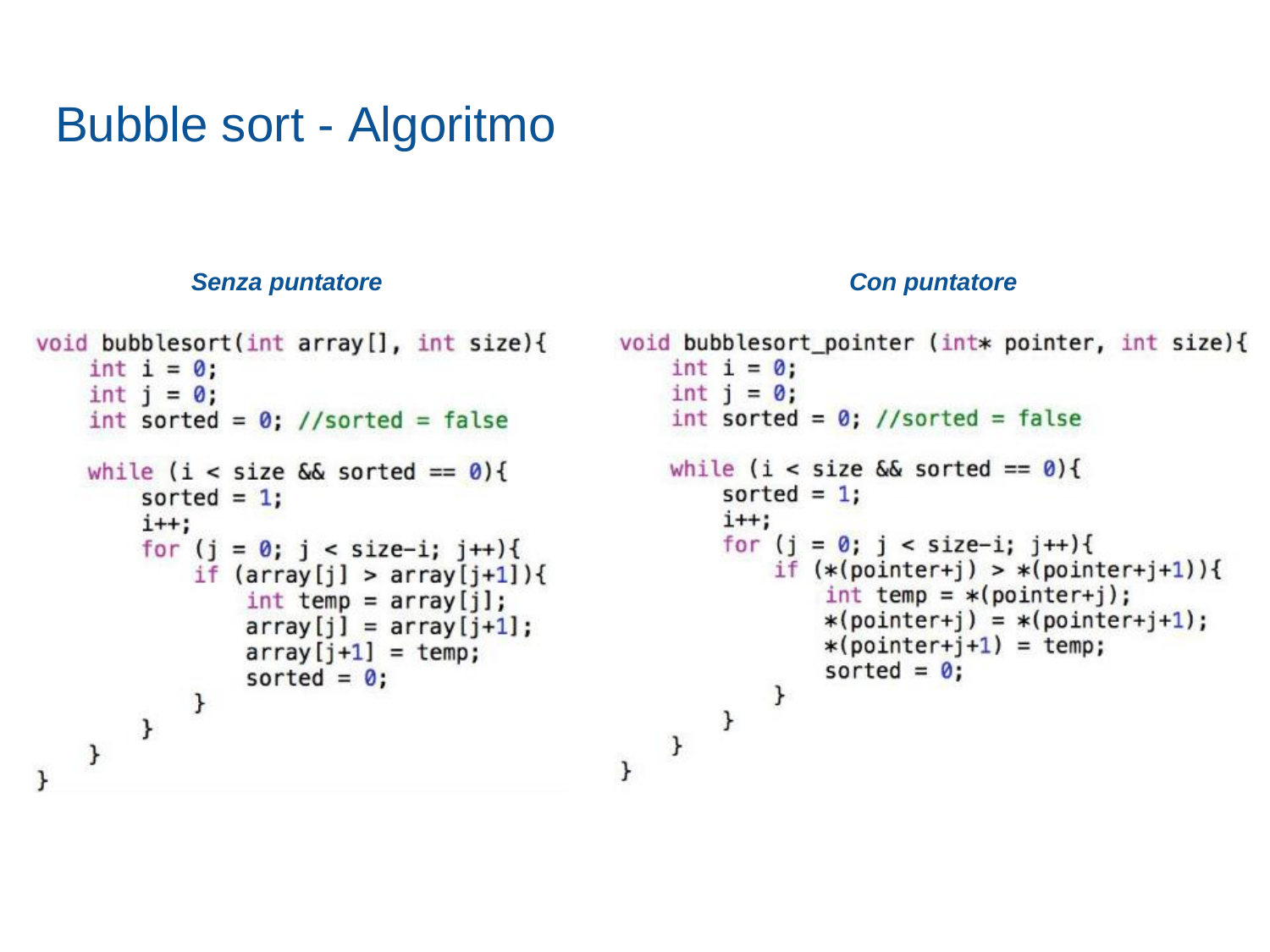

# Bubble sort - Algoritmo
Senza puntatore
Con puntatore